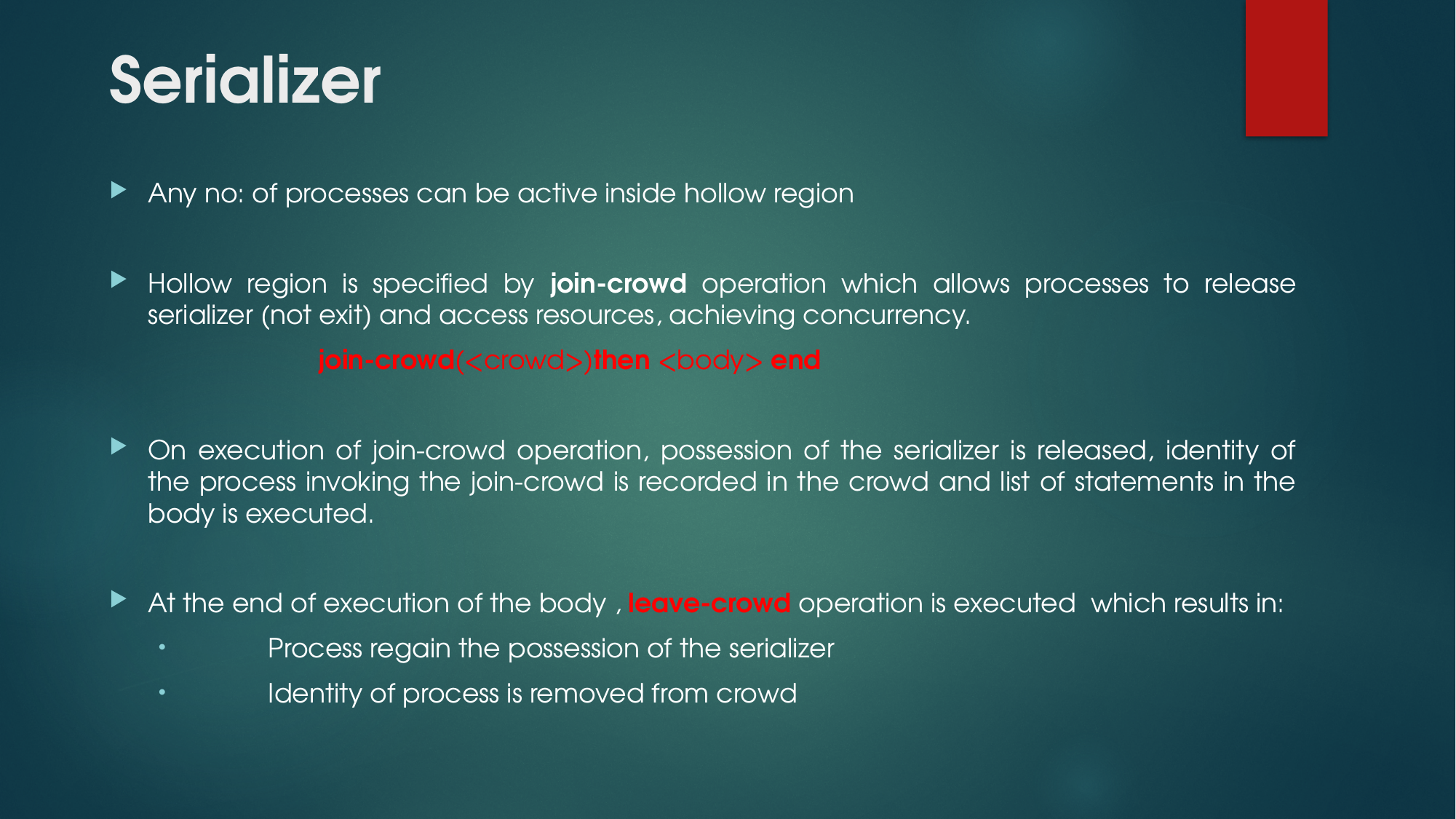

# Serializer
Any no: of processes can be active inside hollow region

Hollow region is specified by join-crowd operation which allows processes to release serializer (not exit) and access resources, achieving concurrency.
                            join-crowd(<crowd>)then <body> end

On execution of join-crowd operation, possession of the serializer is released, identity of the process invoking the join-crowd is recorded in the crowd and list of statements in the body is executed.

At the end of execution of the body , leave-crowd operation is executed  which results in:
        Process regain the possession of the serializer
        Identity of process is removed from crowd